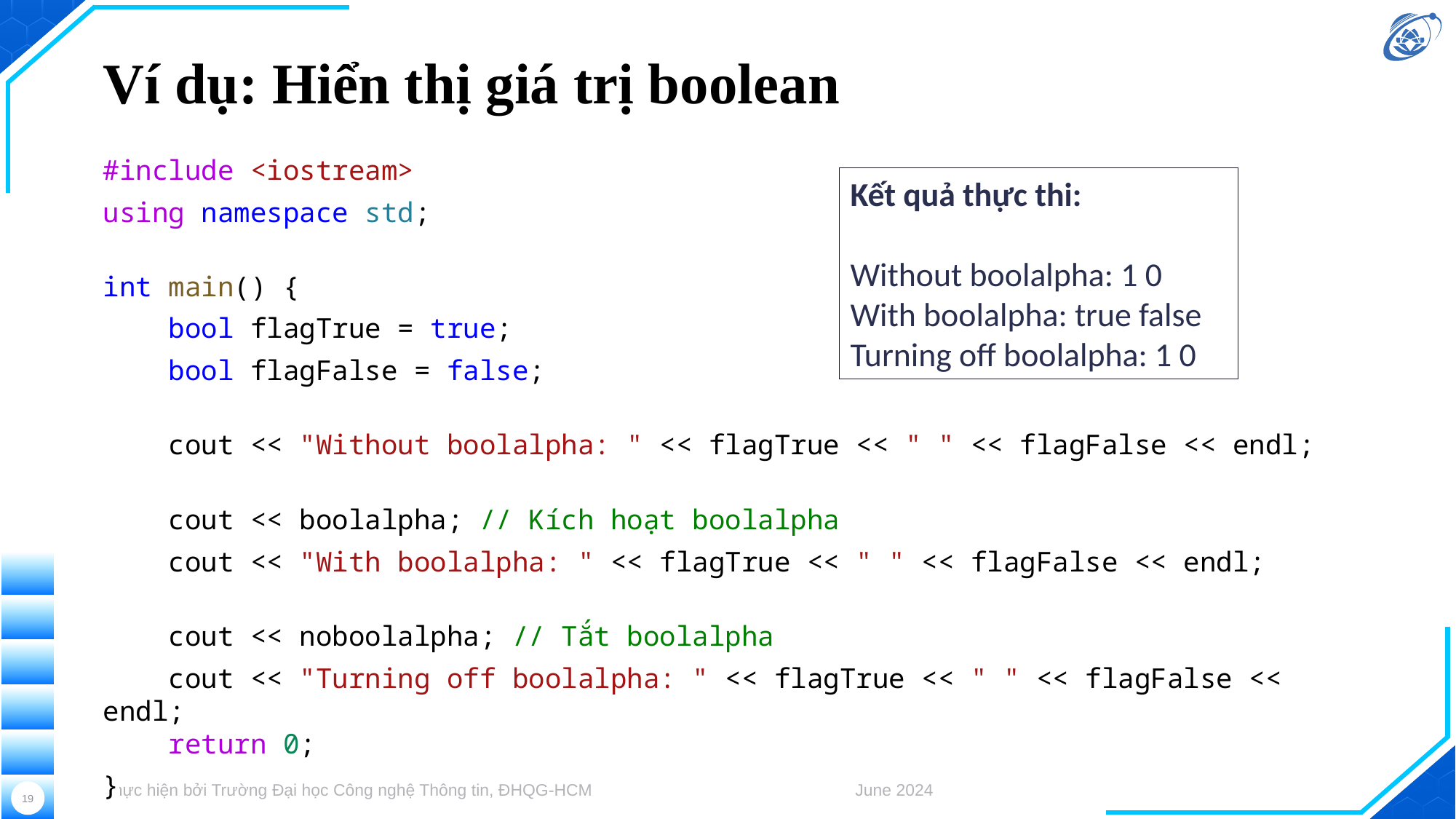

# Ví dụ: Hiển thị giá trị boolean
#include <iostream>
using namespace std;
int main() {
    bool flagTrue = true;
    bool flagFalse = false;
    cout << "Without boolalpha: " << flagTrue << " " << flagFalse << endl;
    cout << boolalpha; // Kích hoạt boolalpha
    cout << "With boolalpha: " << flagTrue << " " << flagFalse << endl;
    cout << noboolalpha; // Tắt boolalpha
    cout << "Turning off boolalpha: " << flagTrue << " " << flagFalse << endl;
    return 0;
}

Kết quả thực thi:

Without boolalpha: 1 0
With boolalpha: true false
Turning off boolalpha: 1 0
Thực hiện bởi Trường Đại học Công nghệ Thông tin, ĐHQG-HCM
June 2024
19